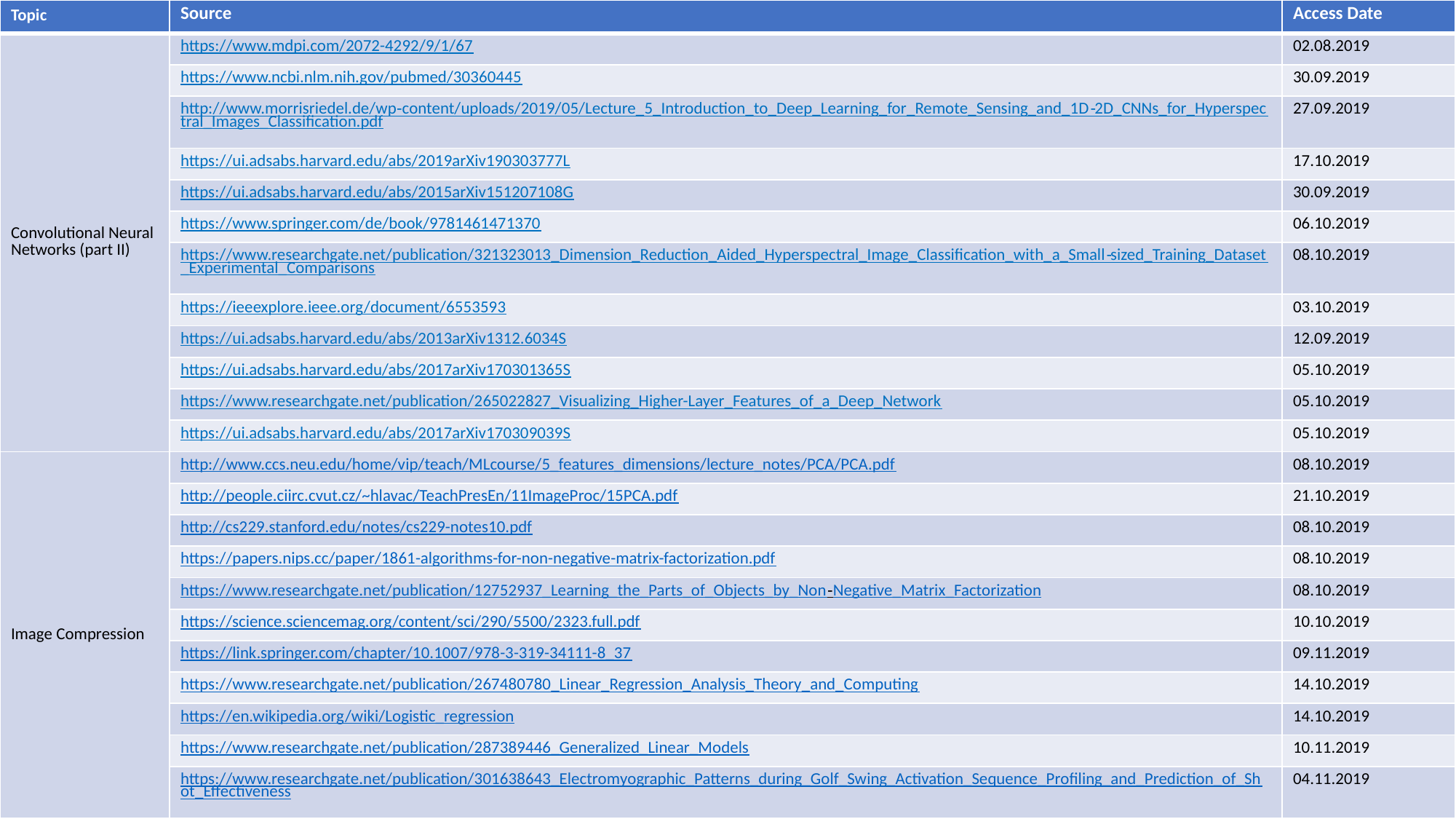

| Topic | Source | Access Date |
| --- | --- | --- |
| Convolutional Neural Networks (part II) | https://www.mdpi.com/2072-4292/9/1/67 | 02.08.2019 |
|  | https://www.ncbi.nlm.nih.gov/pubmed/30360445 | 30.09.2019 |
|  | http://www.morrisriedel.de/wp‑content/uploads/2019/05/Lecture\_5\_Introduction\_to\_Deep\_Learning\_for\_Remote\_Sensing\_and\_1D‑2D\_CNNs\_for\_Hyperspectral\_Images\_Classification.pdf | 27.09.2019 |
|  | https://ui.adsabs.harvard.edu/abs/2019arXiv190303777L | 17.10.2019 |
|  | https://ui.adsabs.harvard.edu/abs/2015arXiv151207108G | 30.09.2019 |
|  | https://www.springer.com/de/book/9781461471370 | 06.10.2019 |
|  | https://www.researchgate.net/publication/321323013\_Dimension\_Reduction\_Aided\_Hyperspectral\_Image\_Classification\_with\_a\_Small‑sized\_Training\_Dataset\_Experimental\_Comparisons | 08.10.2019 |
|  | https://ieeexplore.ieee.org/document/6553593 | 03.10.2019 |
|  | https://ui.adsabs.harvard.edu/abs/2013arXiv1312.6034S | 12.09.2019 |
|  | https://ui.adsabs.harvard.edu/abs/2017arXiv170301365S | 05.10.2019 |
|  | https://www.researchgate.net/publication/265022827\_Visualizing\_Higher-Layer\_Features\_of\_a\_Deep\_Network | 05.10.2019 |
|  | https://ui.adsabs.harvard.edu/abs/2017arXiv170309039S | 05.10.2019 |
| Image Compression | http://www.ccs.neu.edu/home/vip/teach/MLcourse/5\_features\_dimensions/lecture\_notes/PCA/PCA.pdf | 08.10.2019 |
|  | http://people.ciirc.cvut.cz/~hlavac/TeachPresEn/11ImageProc/15PCA.pdf | 21.10.2019 |
|  | http://cs229.stanford.edu/notes/cs229-notes10.pdf | 08.10.2019 |
|  | https://papers.nips.cc/paper/1861-algorithms-for-non-negative-matrix-factorization.pdf | 08.10.2019 |
|  | https://www.researchgate.net/publication/12752937\_Learning\_the\_Parts\_of\_Objects\_by\_Non‑Negative\_Matrix\_Factorization | 08.10.2019 |
|  | https://science.sciencemag.org/content/sci/290/5500/2323.full.pdf | 10.10.2019 |
|  | https://link.springer.com/chapter/10.1007/978-3-319-34111-8\_37 | 09.11.2019 |
|  | https://www.researchgate.net/publication/267480780\_Linear\_Regression\_Analysis\_Theory\_and\_Computing | 14.10.2019 |
|  | https://en.wikipedia.org/wiki/Logistic\_regression | 14.10.2019 |
|  | https://www.researchgate.net/publication/287389446\_Generalized\_Linear\_Models | 10.11.2019 |
|  | https://www.researchgate.net/publication/301638643\_Electromyographic\_Patterns\_during\_Golf\_Swing\_Activation\_Sequence\_Profiling\_and\_Prediction\_of\_Shot\_Effectiveness | 04.11.2019 |
Sources
Sources
Daniel Rychlewski
34